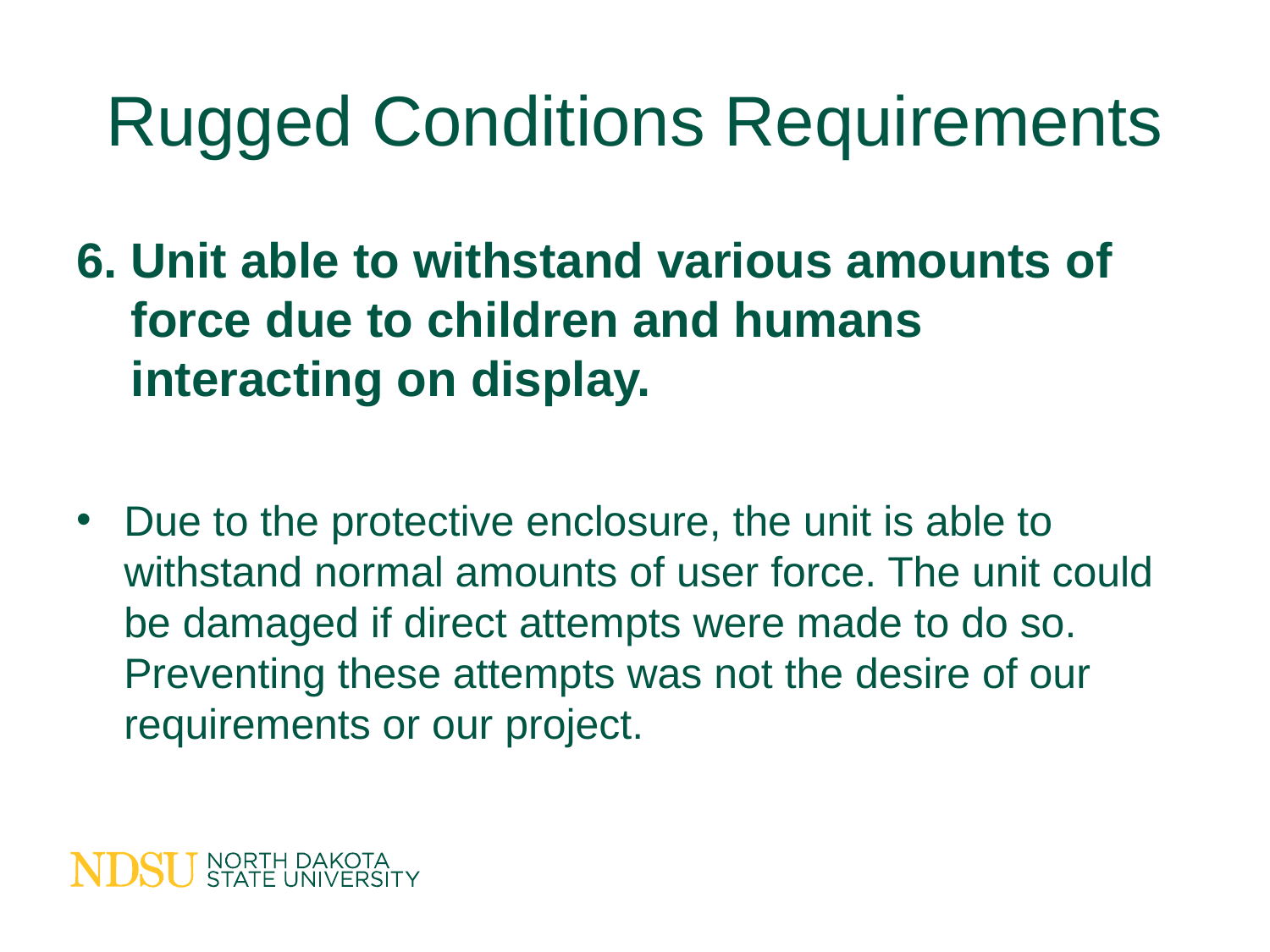

# Rugged Conditions Requirements
6. Unit able to withstand various amounts of
    force due to children and humans
    interacting on display.

Due to the protective enclosure, the unit is able to withstand normal amounts of user force. The unit could be damaged if direct attempts were made to do so.  Preventing these attempts was not the desire of our requirements or our project.